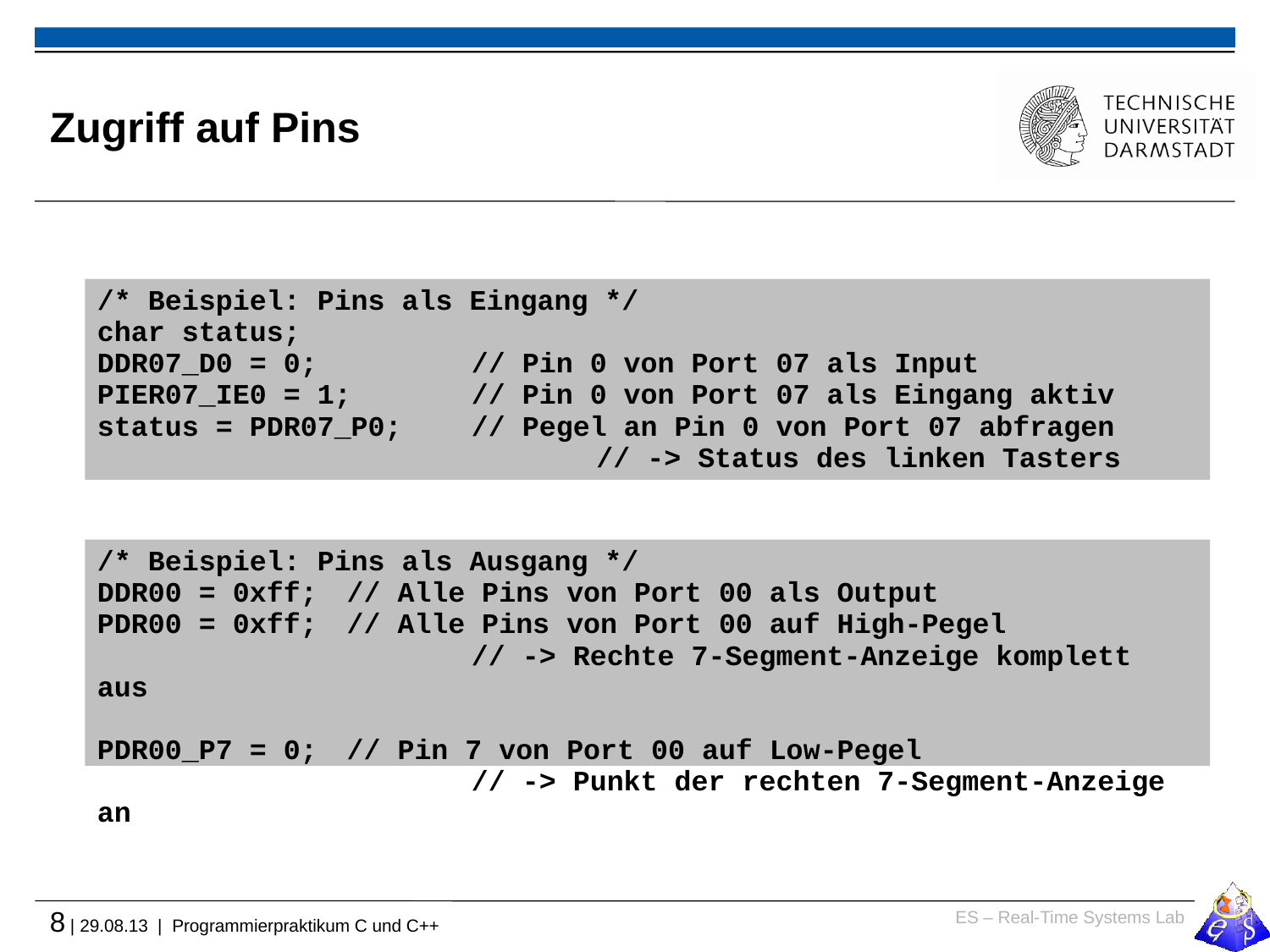

Zugriff auf Pins

/* Beispiel: Pins als Eingang */
char status;
DDR07_D0 = 0;			// Pin 0 von Port 07 als Input
PIER07_IE0 = 1;		// Pin 0 von Port 07 als Eingang aktiv
status = PDR07_P0;		// Pegel an Pin 0 von Port 07 abfragen
								// -> Status des linken Tasters
/* Beispiel: Pins als Ausgang */
DDR00 = 0xff;	// Alle Pins von Port 00 als Output
PDR00 = 0xff;	// Alle Pins von Port 00 auf High-Pegel
						// -> Rechte 7-Segment-Anzeige komplett aus
PDR00_P7 = 0;	// Pin 7 von Port 00 auf Low-Pegel
						// -> Punkt der rechten 7-Segment-Anzeige an